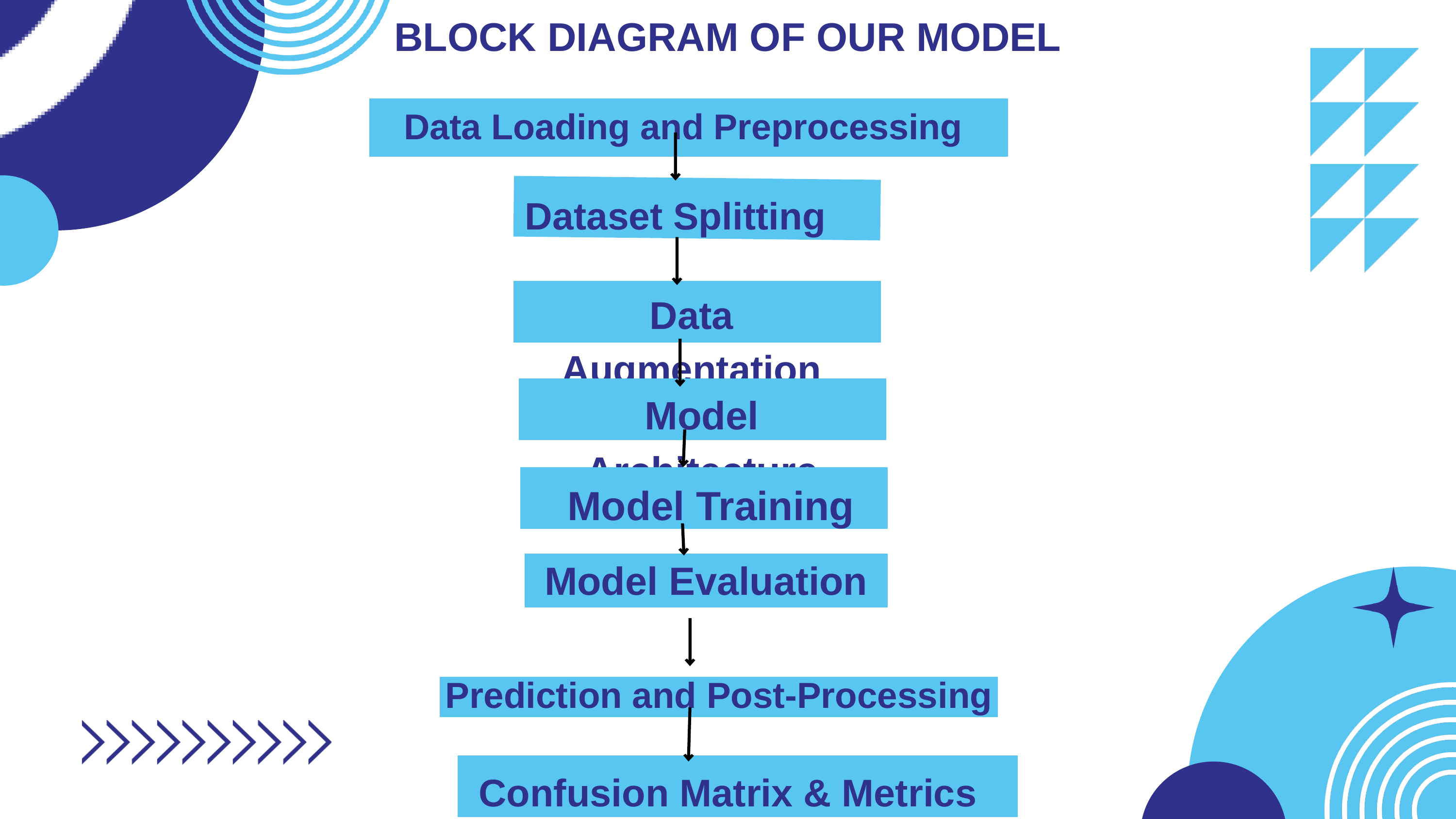

BLOCK DIAGRAM OF OUR MODEL

Data Loading and Preprocessing

Dataset Splitting

Data Augmentation

Model Architecture

Model Training

Model Evaluation

Prediction and Post-Processing

Confusion Matrix & Metrics